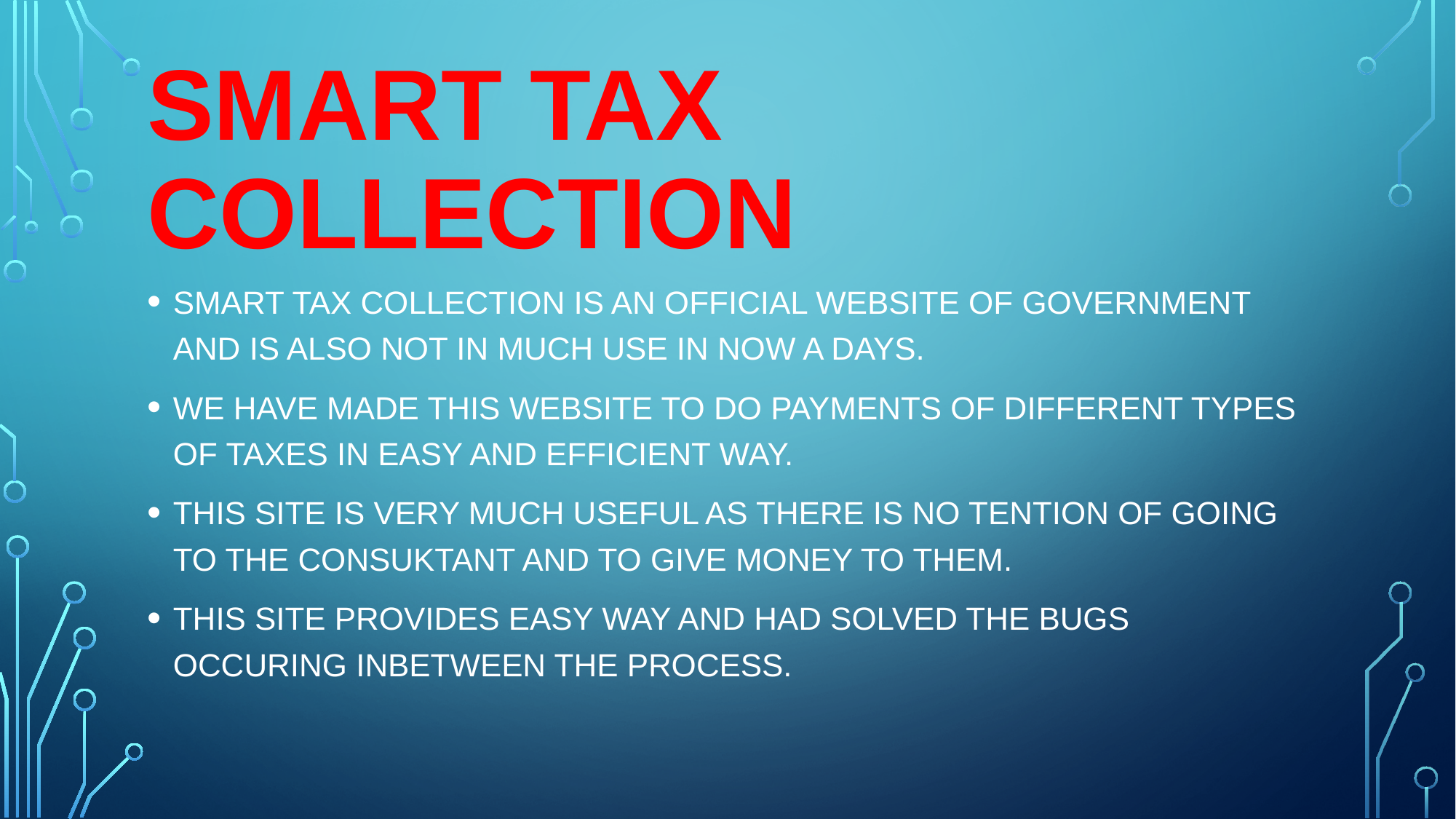

# SMART TAX COLLECTION
SMART TAX COLLECTION IS AN OFFICIAL WEBSITE OF GOVERNMENT AND IS ALSO NOT IN MUCH USE IN NOW A DAYS.
WE HAVE MADE THIS WEBSITE TO DO PAYMENTS OF DIFFERENT TYPES OF TAXES IN EASY AND EFFICIENT WAY.
THIS SITE IS VERY MUCH USEFUL AS THERE IS NO TENTION OF GOING TO THE CONSUKTANT AND TO GIVE MONEY TO THEM.
THIS SITE PROVIDES EASY WAY AND HAD SOLVED THE BUGS OCCURING INBETWEEN THE PROCESS.